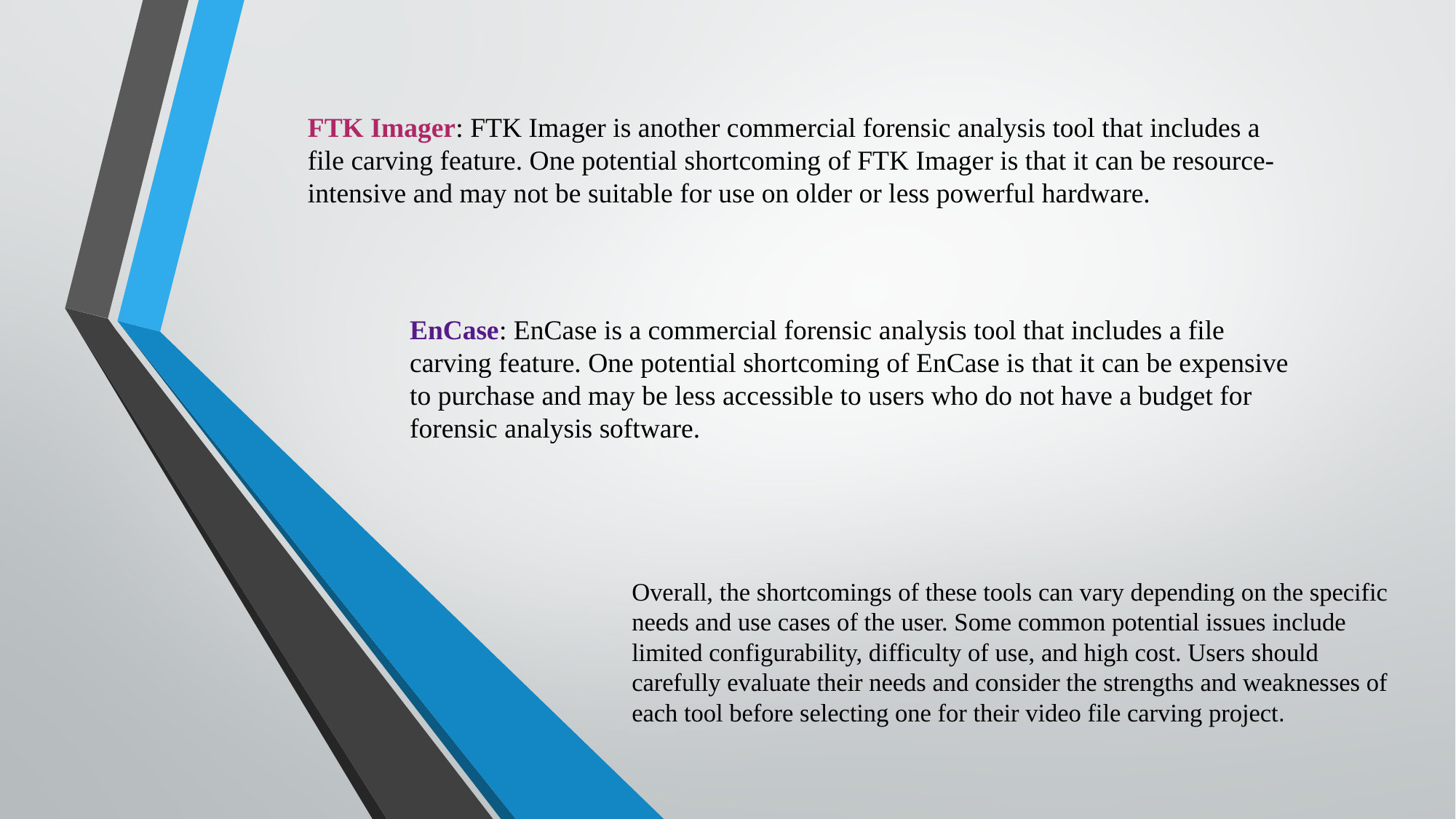

FTK Imager: FTK Imager is another commercial forensic analysis tool that includes a file carving feature. One potential shortcoming of FTK Imager is that it can be resource-intensive and may not be suitable for use on older or less powerful hardware.
EnCase: EnCase is a commercial forensic analysis tool that includes a file carving feature. One potential shortcoming of EnCase is that it can be expensive to purchase and may be less accessible to users who do not have a budget for forensic analysis software.

Overall, the shortcomings of these tools can vary depending on the specific needs and use cases of the user. Some common potential issues include limited configurability, difficulty of use, and high cost. Users should carefully evaluate their needs and consider the strengths and weaknesses of each tool before selecting one for their video file carving project.